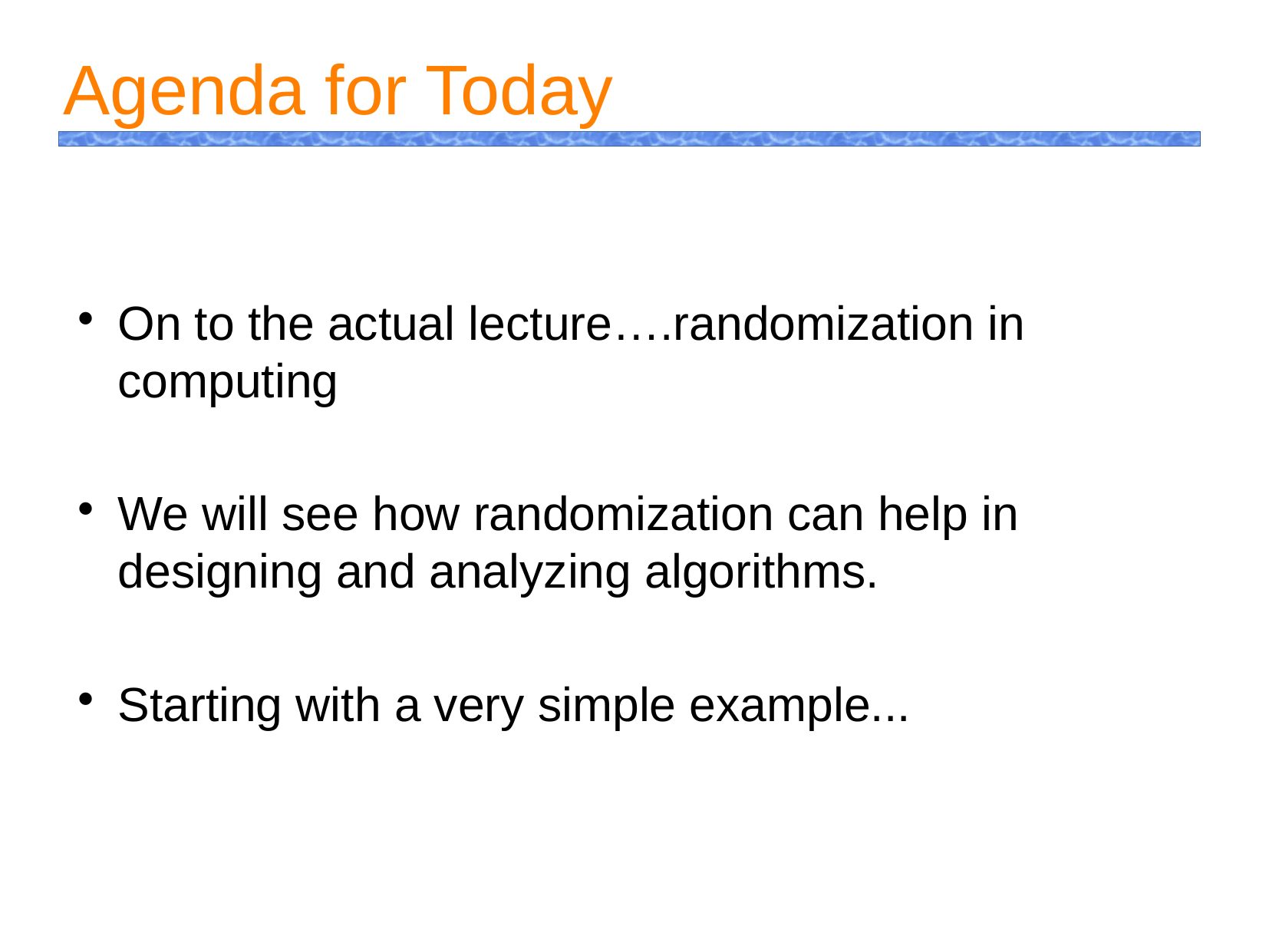

Agenda for Today

On to the actual lecture….randomization in computing

We will see how randomization can help in designing and analyzing algorithms.

Starting with a very simple example...